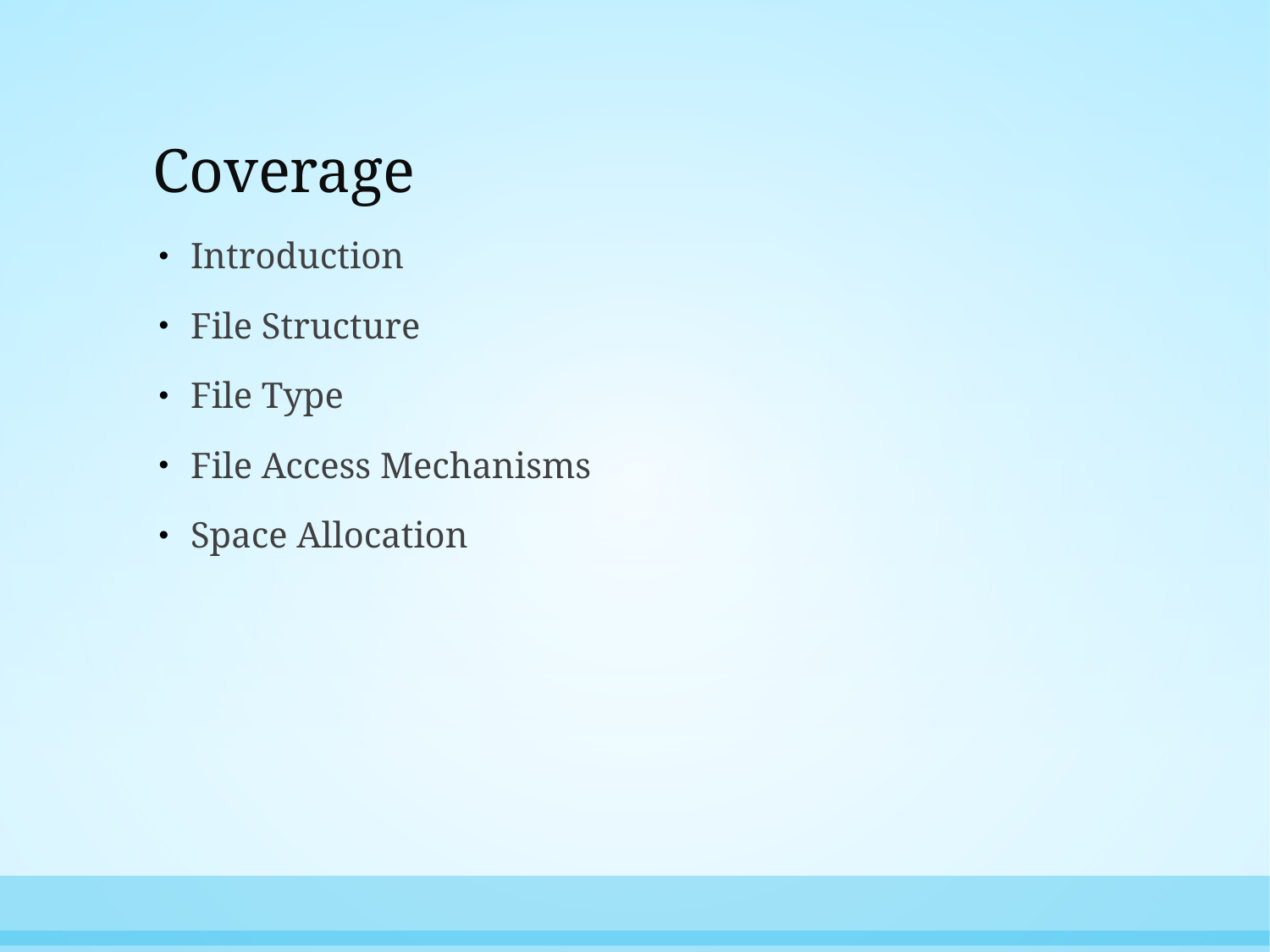

# Coverage
Introduction
File Structure
File Type
File Access Mechanisms
Space Allocation